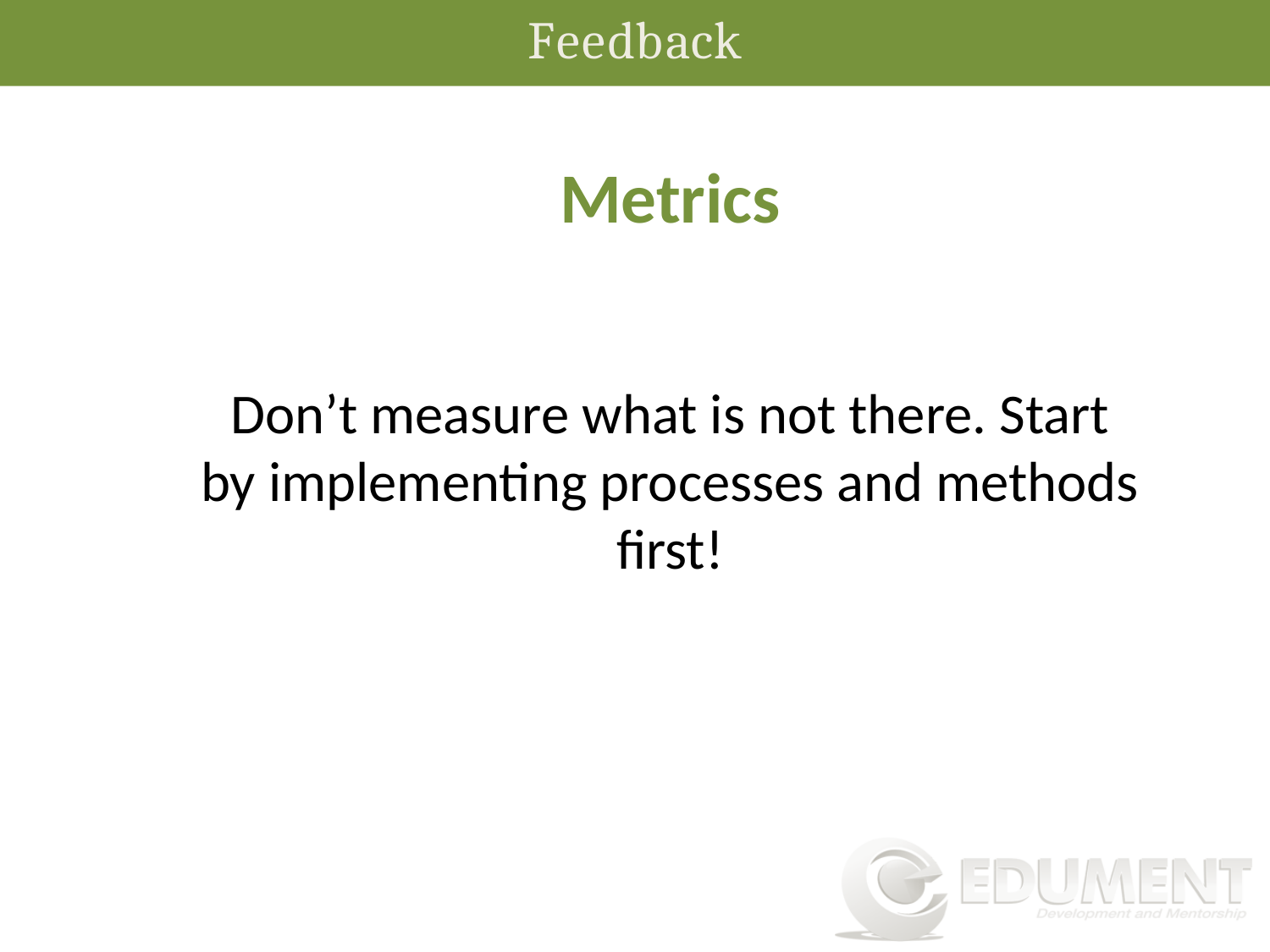

Feedback
Metrics

Don’t measure what is not there. Start by implementing processes and methods first!